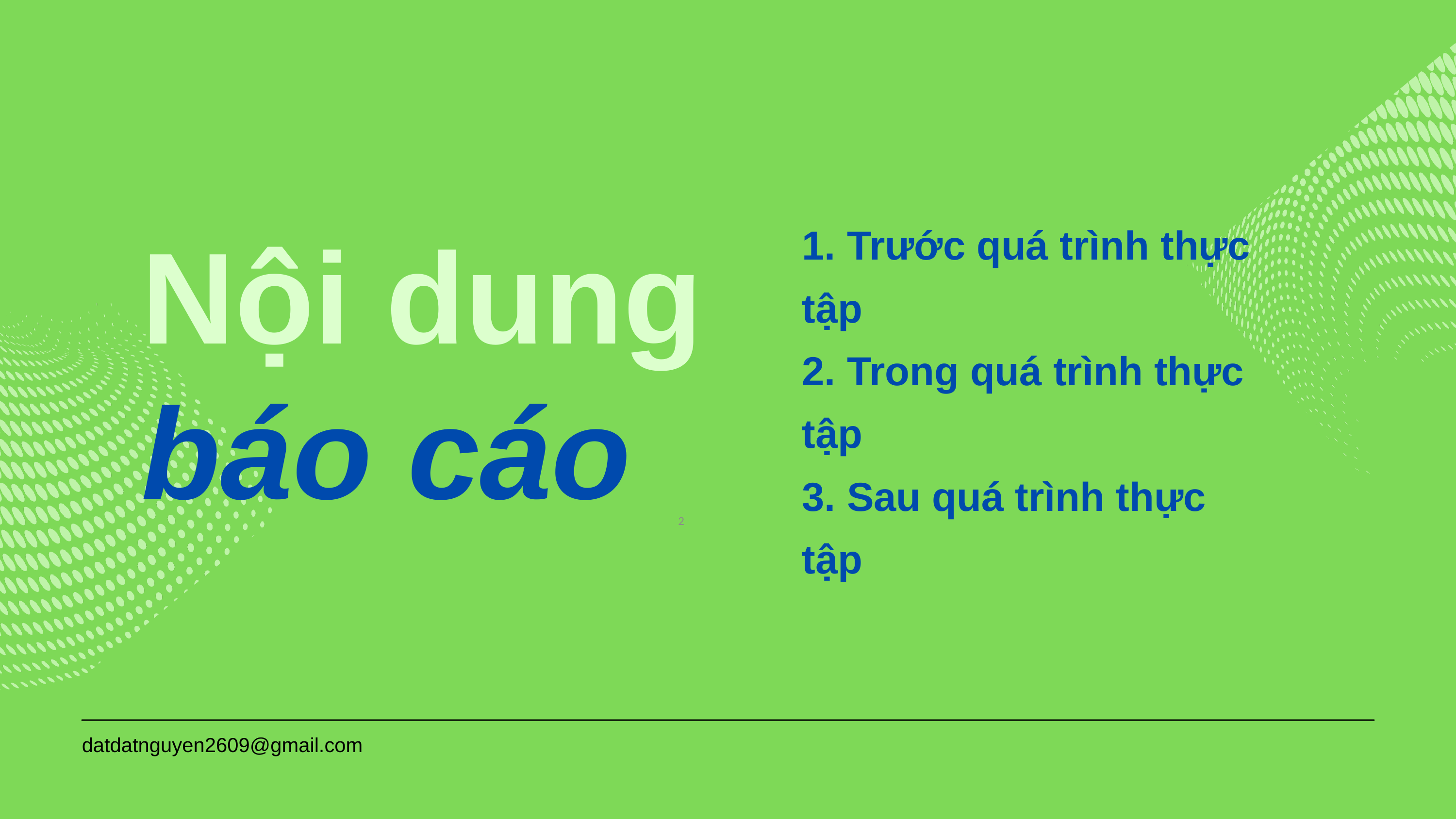

1. Trước quá trình thực tập
2. Trong quá trình thực tập
3. Sau quá trình thực tập
Nội dung
báo cáo

2

datdatnguyen2609@gmail.com